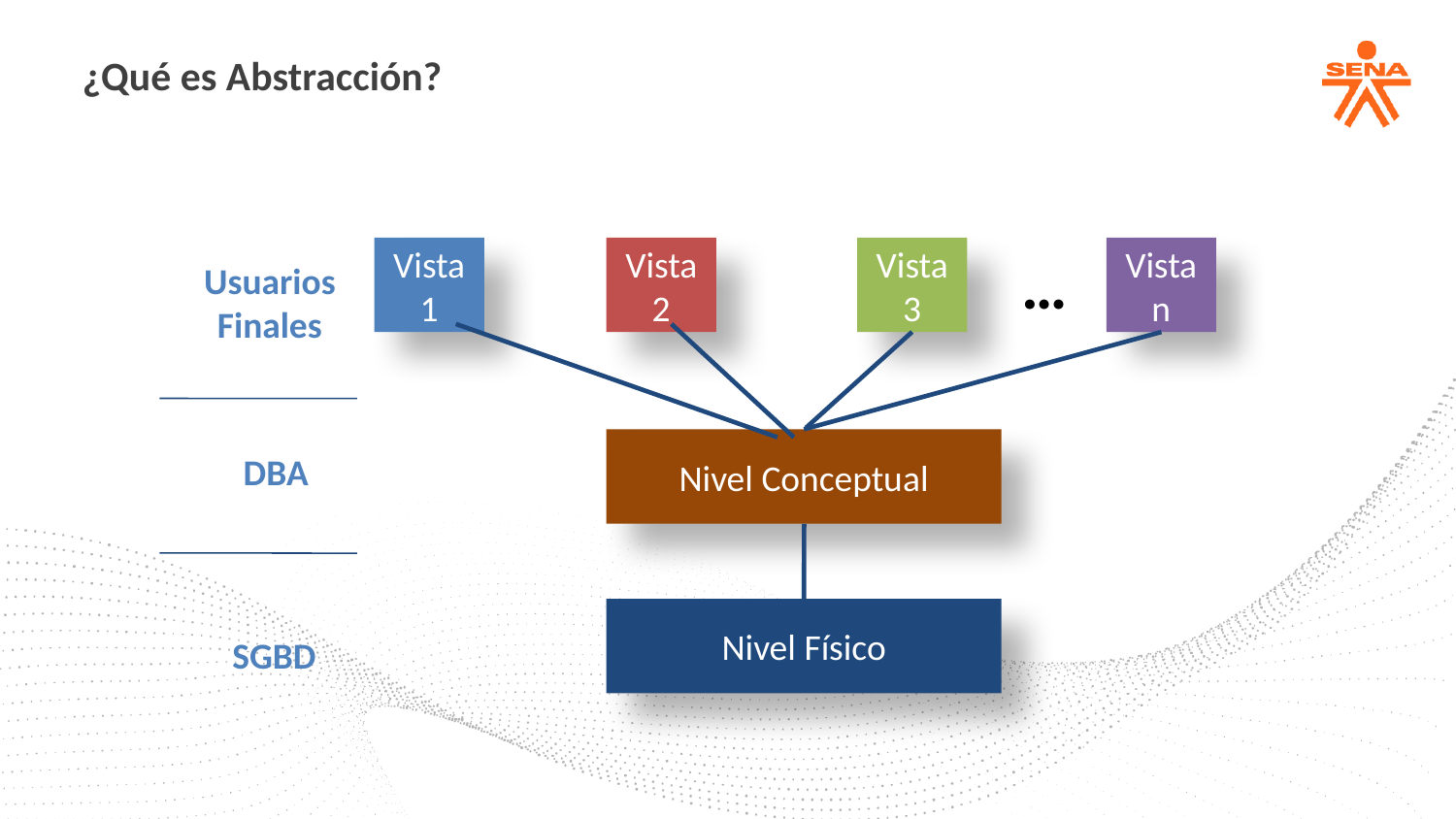

¿Qué es Abstracción?
Vista 1
Vista 2
Vista 3
Vista n
…
Usuarios
Finales
Nivel Conceptual
DBA
Nivel Físico
SGBD